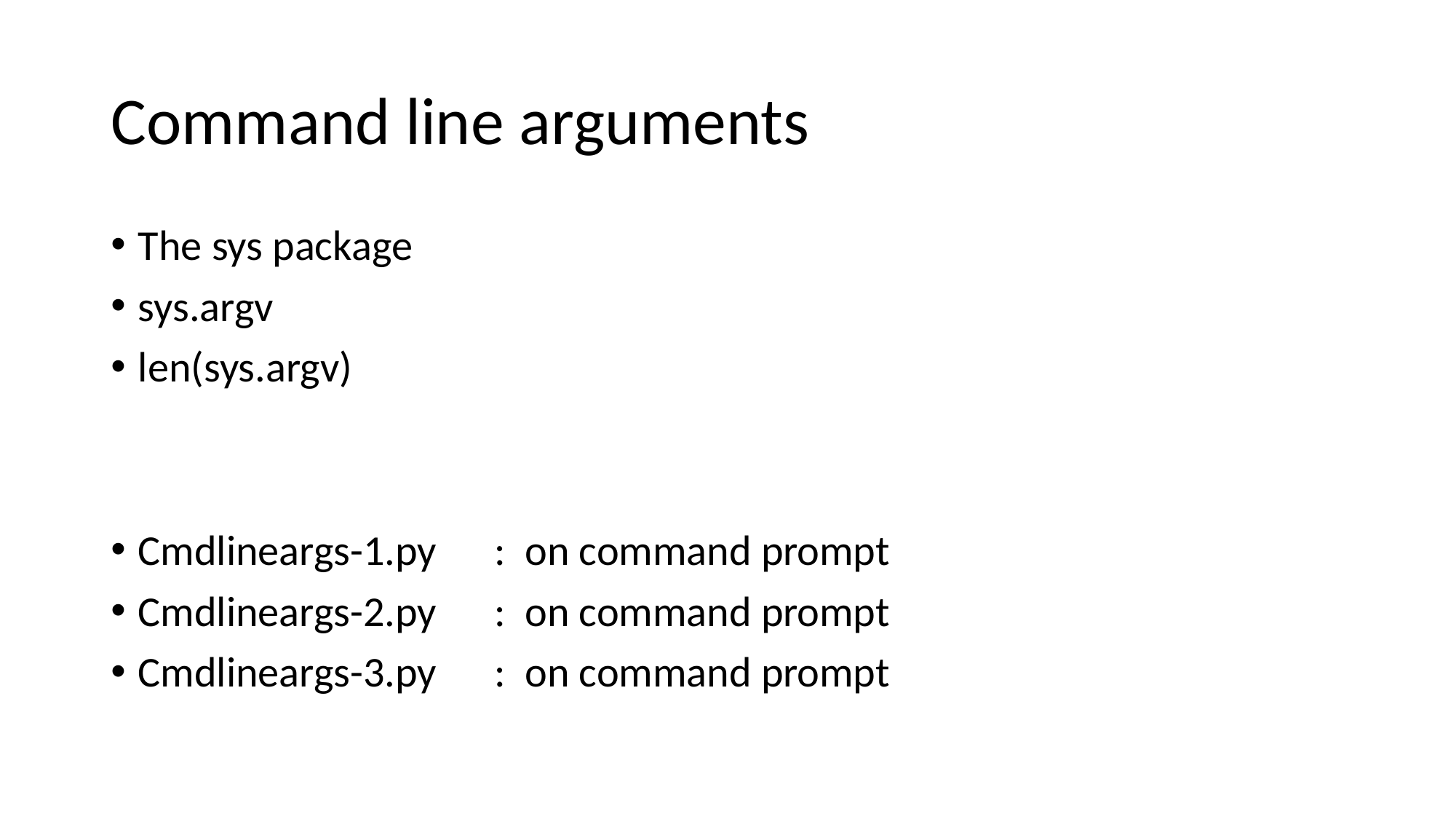

# Command line arguments
The sys package
sys.argv
len(sys.argv)

Cmdlineargs-1.py      :  on command prompt
Cmdlineargs-2.py      :  on command prompt
Cmdlineargs-3.py      :  on command prompt